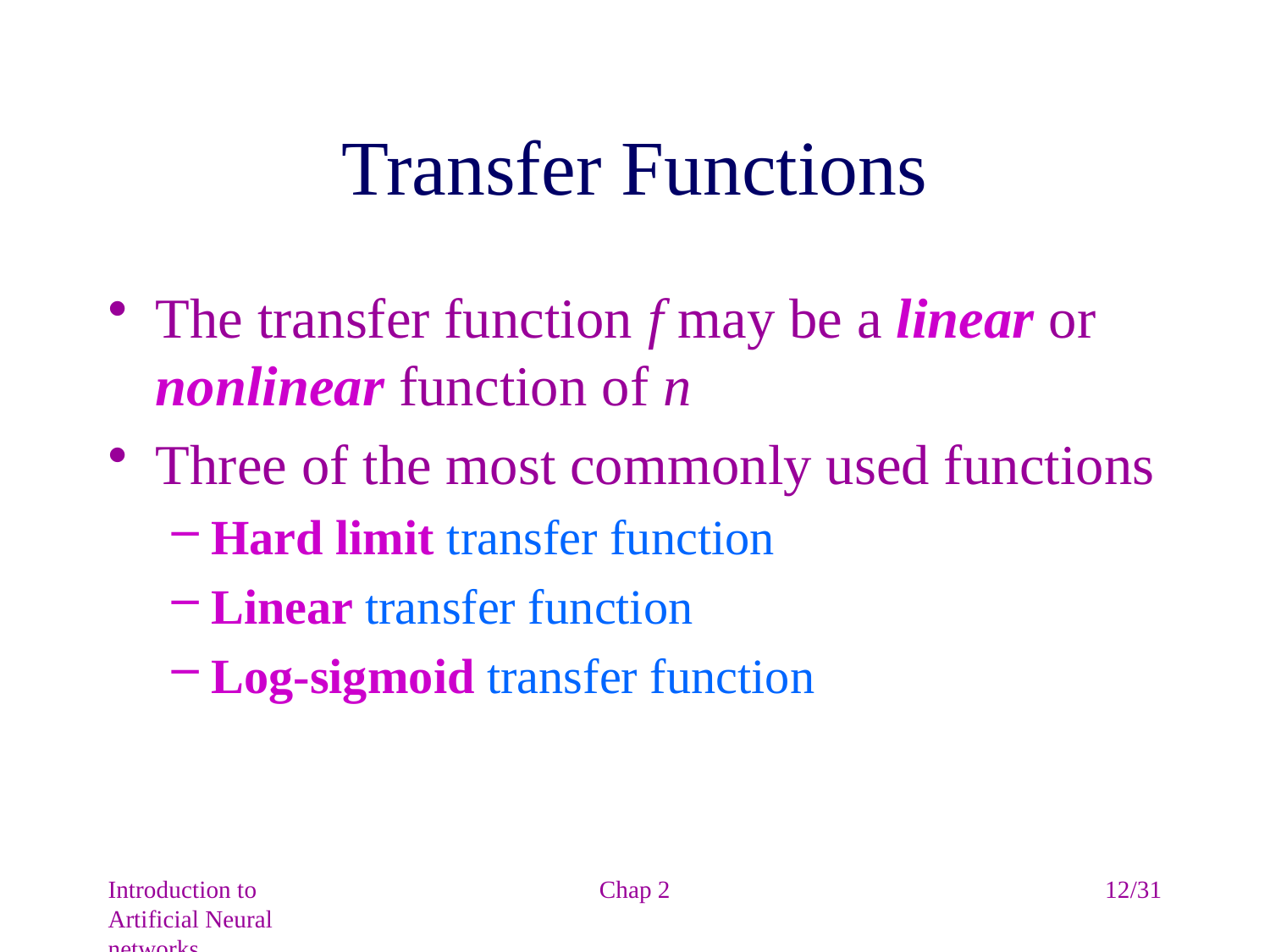

# Transfer Functions
The transfer function f may be a linear or nonlinear function of n
Three of the most commonly used functions
Hard limit transfer function
Linear transfer function
Log-sigmoid transfer function
Introduction to Artificial Neural networks
Chap 2
12/31